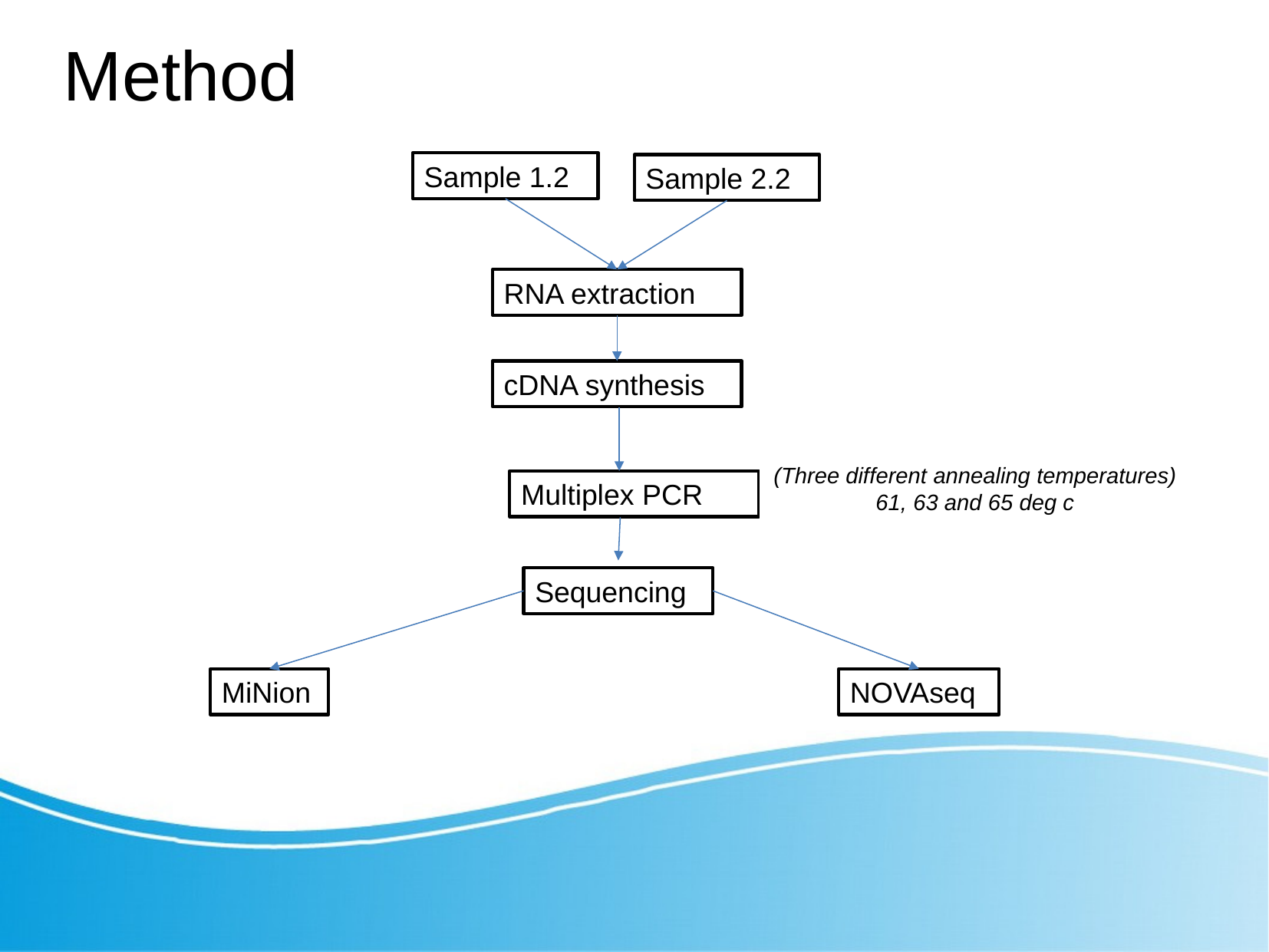

# Method
Sample 1.2
Sample 2.2
RNA extraction
cDNA synthesis
(Three different annealing temperatures)
61, 63 and 65 deg c
Multiplex PCR
Sequencing
MiNion
NOVAseq